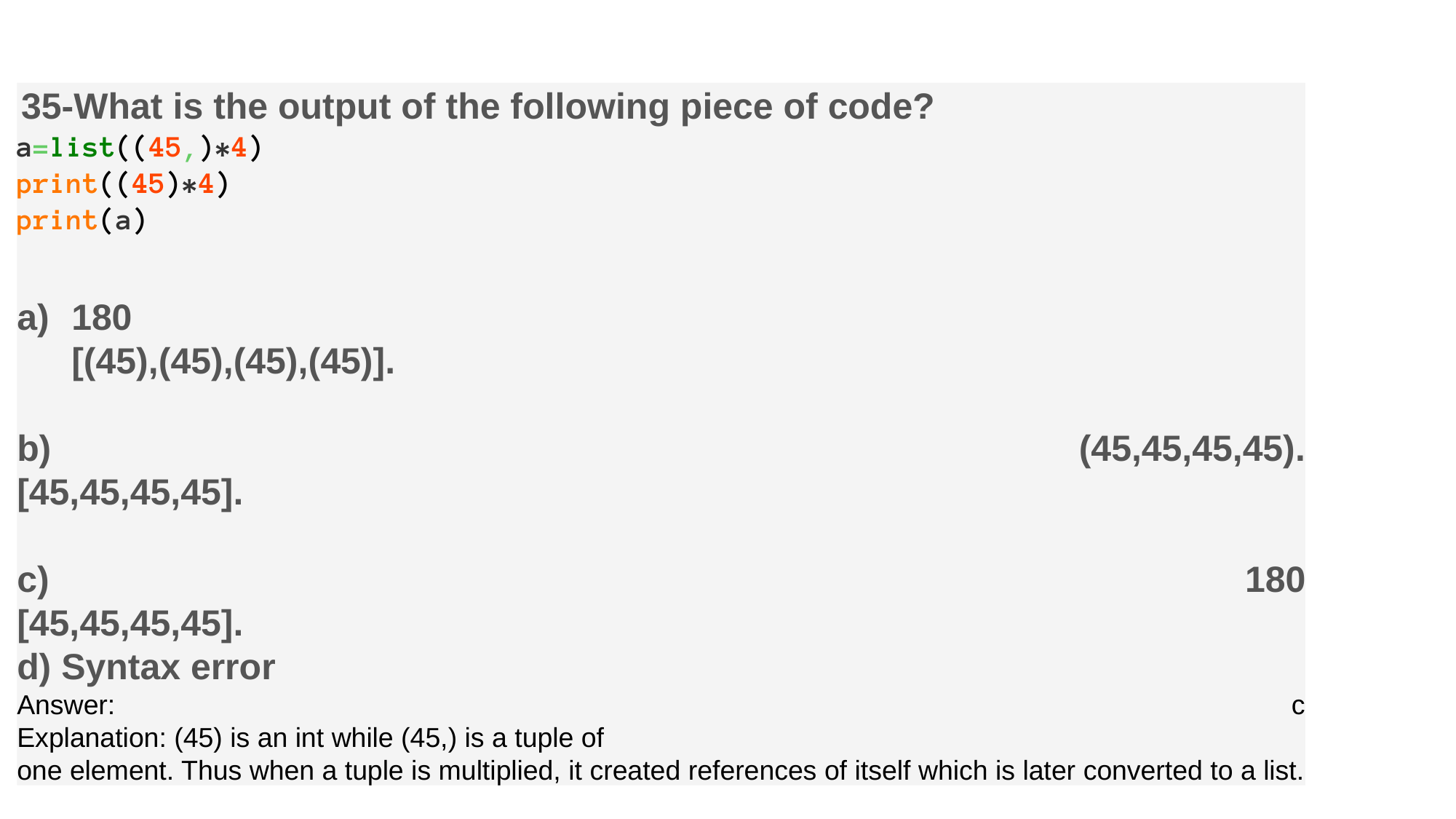

35-What is the output of the following piece of code?
a=list((45,)*4)
print((45)*4)
print(a)

180
[(45),(45),(45),(45)].
b) (45,45,45,45).
[45,45,45,45].
c) 180
[45,45,45,45].
d) Syntax error
Answer: c
Explanation: (45) is an int while (45,) is a tuple of
one element. Thus when a tuple is multiplied, it created references of itself which is later converted to a list.